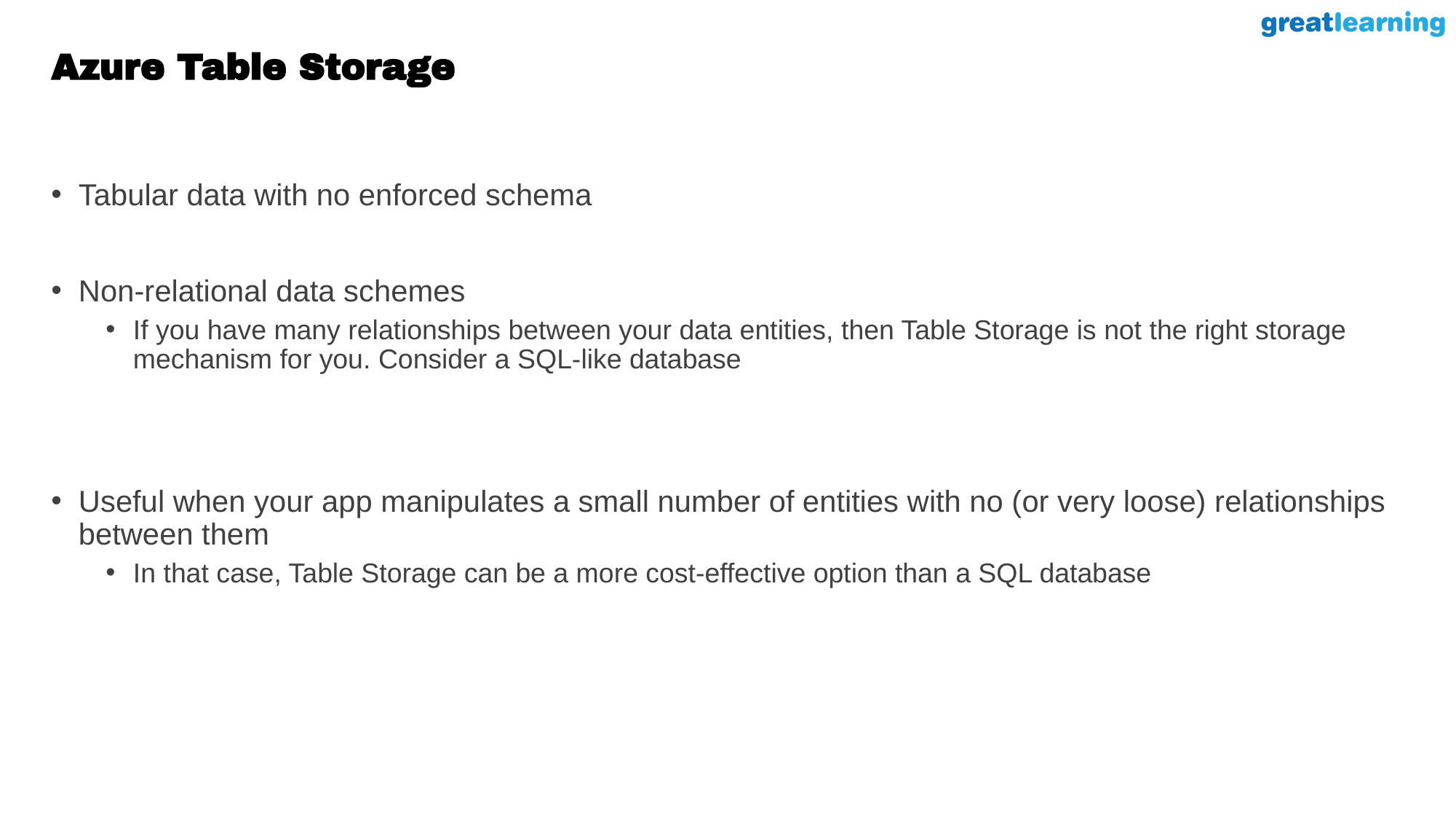

# Azure Table Storage
Tabular data with no enforced schema

Non-relational data schemes
If you have many relationships between your data entities, then Table Storage is not the right storage mechanism for you. Consider a SQL-like database

Useful when your app manipulates a small number of entities with no (or very loose) relationships between them
In that case, Table Storage can be a more cost-effective option than a SQL database